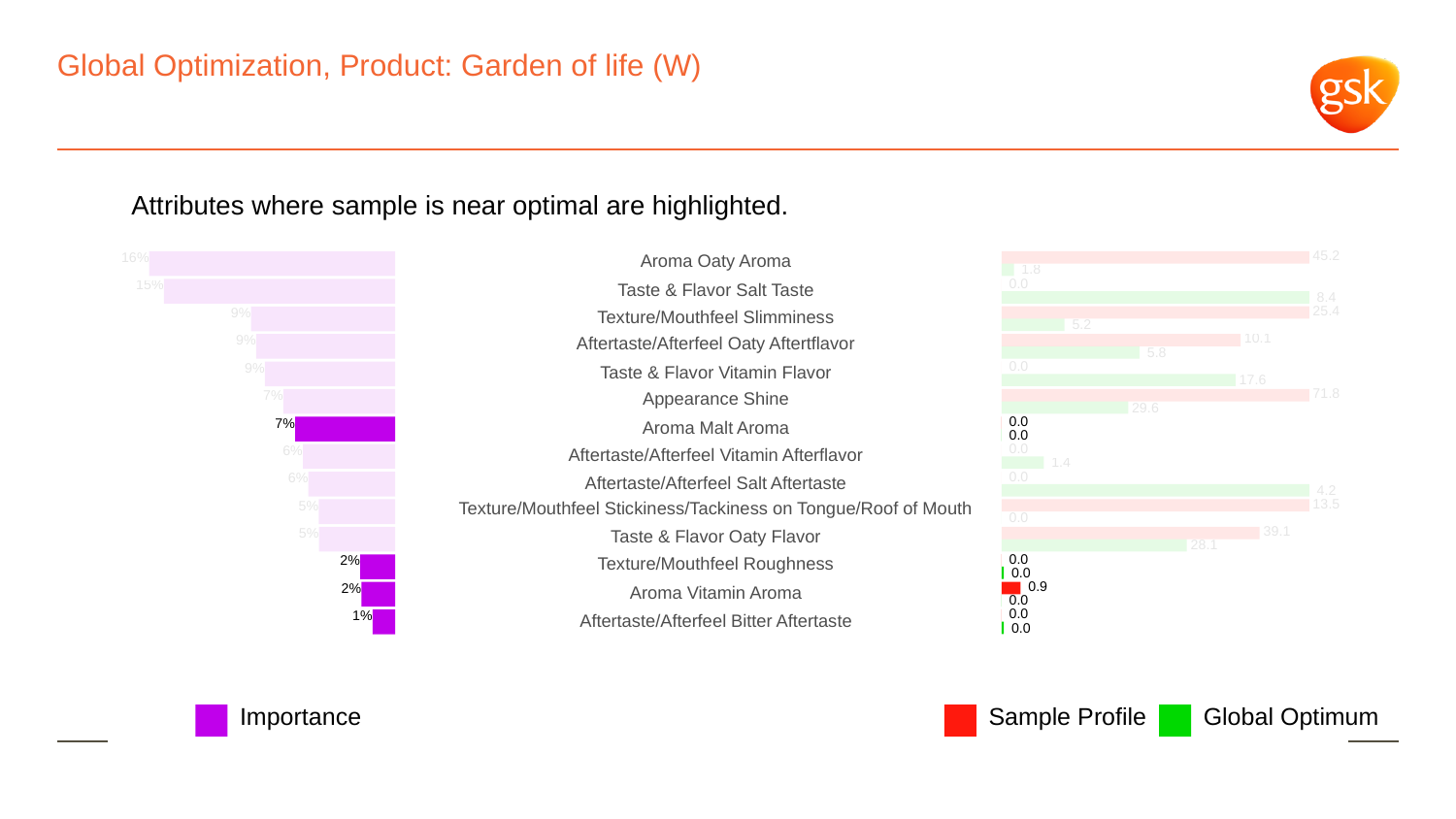

# Global Optimization, Product: Garden of life (W)

Attributes where sample is near optimal are highlighted.

 45.2
16%
Aroma Oaty Aroma

  1.8

  0.0
15%
Taste & Flavor Salt Taste

  8.4

 25.4
9%
Texture/Mouthfeel Slimminess

  5.2

 10.1
9%
Aftertaste/Afterfeel Oaty Aftertflavor

  5.8

  0.0
9%
Taste & Flavor Vitamin Flavor

 17.6

 71.8
7%
Appearance Shine

 29.6

  0.0
7%
Aroma Malt Aroma

  0.0

  0.0
6%
Aftertaste/Afterfeel Vitamin Afterflavor

  1.4

  0.0
6%
Aftertaste/Afterfeel Salt Aftertaste

  4.2

 13.5
5%
Texture/Mouthfeel Stickiness/Tackiness on Tongue/Roof of Mouth

  0.0

 39.1
5%
Taste & Flavor Oaty Flavor

 28.1

  0.0
2%
Texture/Mouthfeel Roughness

  0.0

  0.9
2%
Aroma Vitamin Aroma

  0.0

  0.0
1%
Aftertaste/Afterfeel Bitter Aftertaste

  0.0

Global Optimum
Sample Profile
Importance